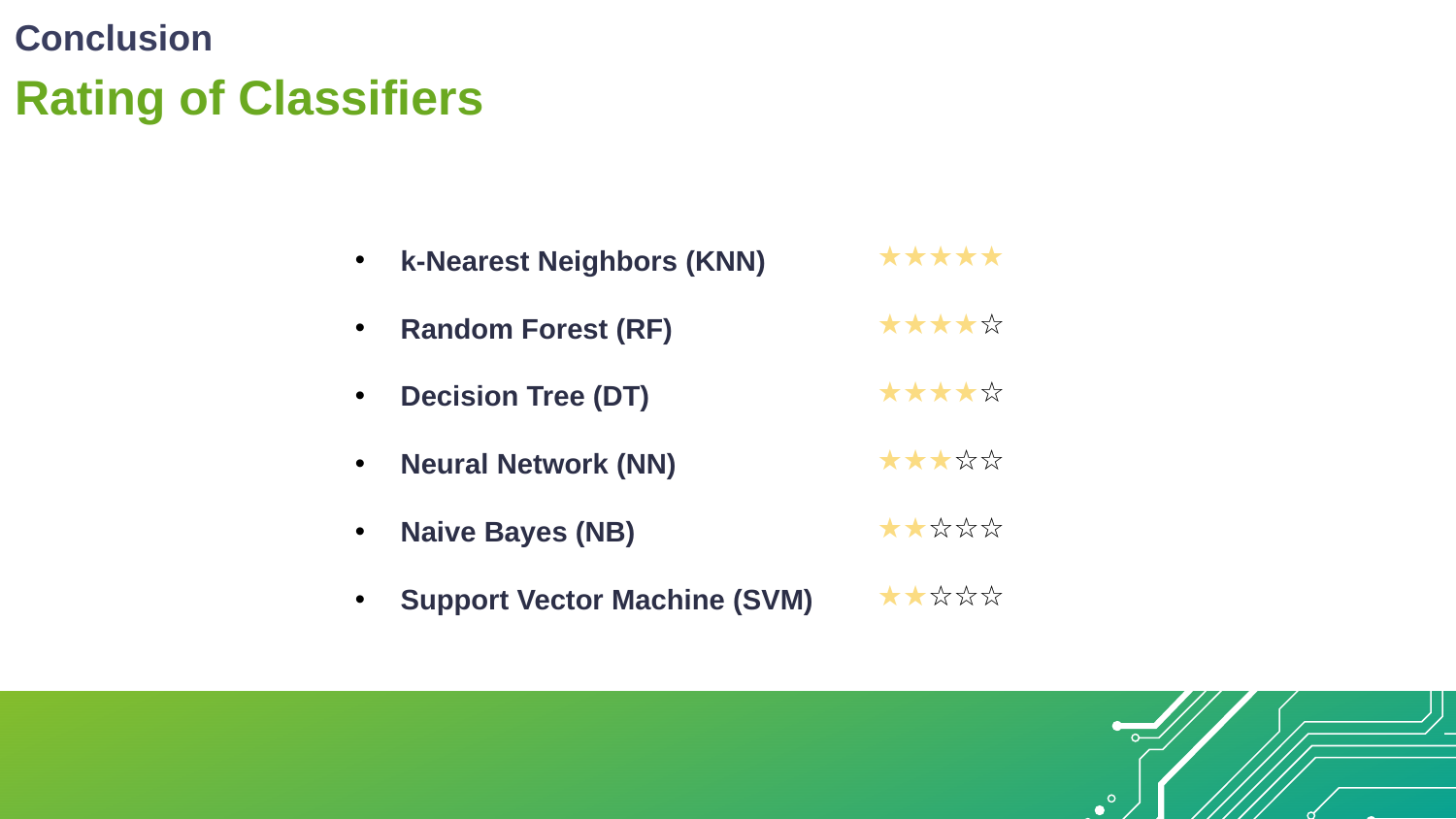

# Conclusion
Rating of Classifiers
★★★★★
★★★★☆
★★★★☆
★★★☆☆
★★☆☆☆
★★☆☆☆
k-Nearest Neighbors (KNN)
Random Forest (RF)
Decision Tree (DT)
Neural Network (NN)
Naive Bayes (NB)
Support Vector Machine (SVM)